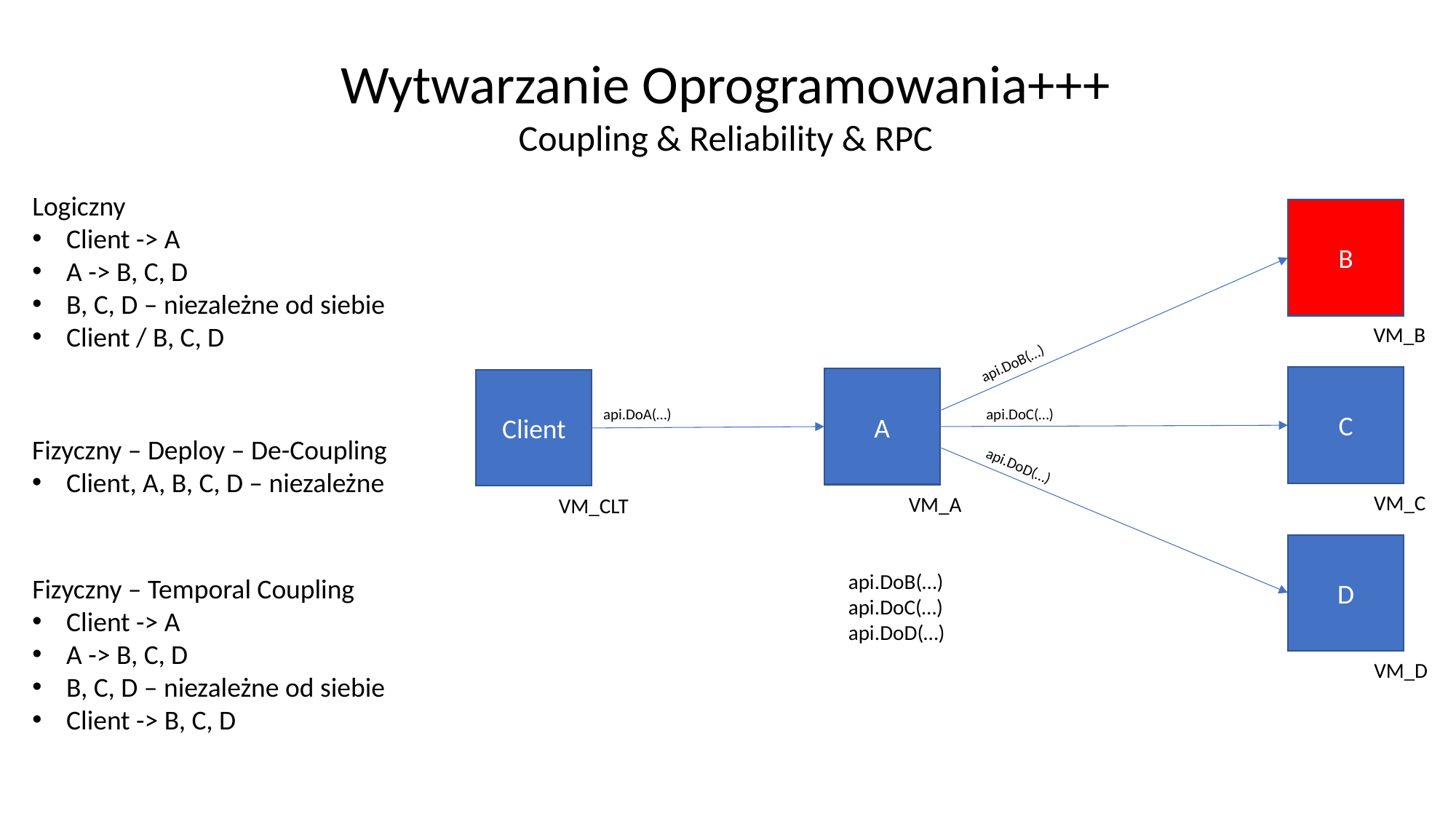

Wytwarzanie Oprogramowania+++
Coupling & Reliability & RPC
Logiczny
Client -> A
A -> B, C, D
B, C, D – niezależne od siebie
Client / B, C, D
B
VM_B
api.DoB(…)
C
A
Client
api.DoA(…)
api.DoC(…)
api.DoD(…)
VM_C
VM_A
VM_CLT
D
VM_D
Fizyczny – Deploy – De-Coupling
Client, A, B, C, D – niezależne
api.DoB(…)
api.DoC(…)
api.DoD(…)
Fizyczny – Temporal Coupling
Client -> A
A -> B, C, D
B, C, D – niezależne od siebie
Client -> B, C, D